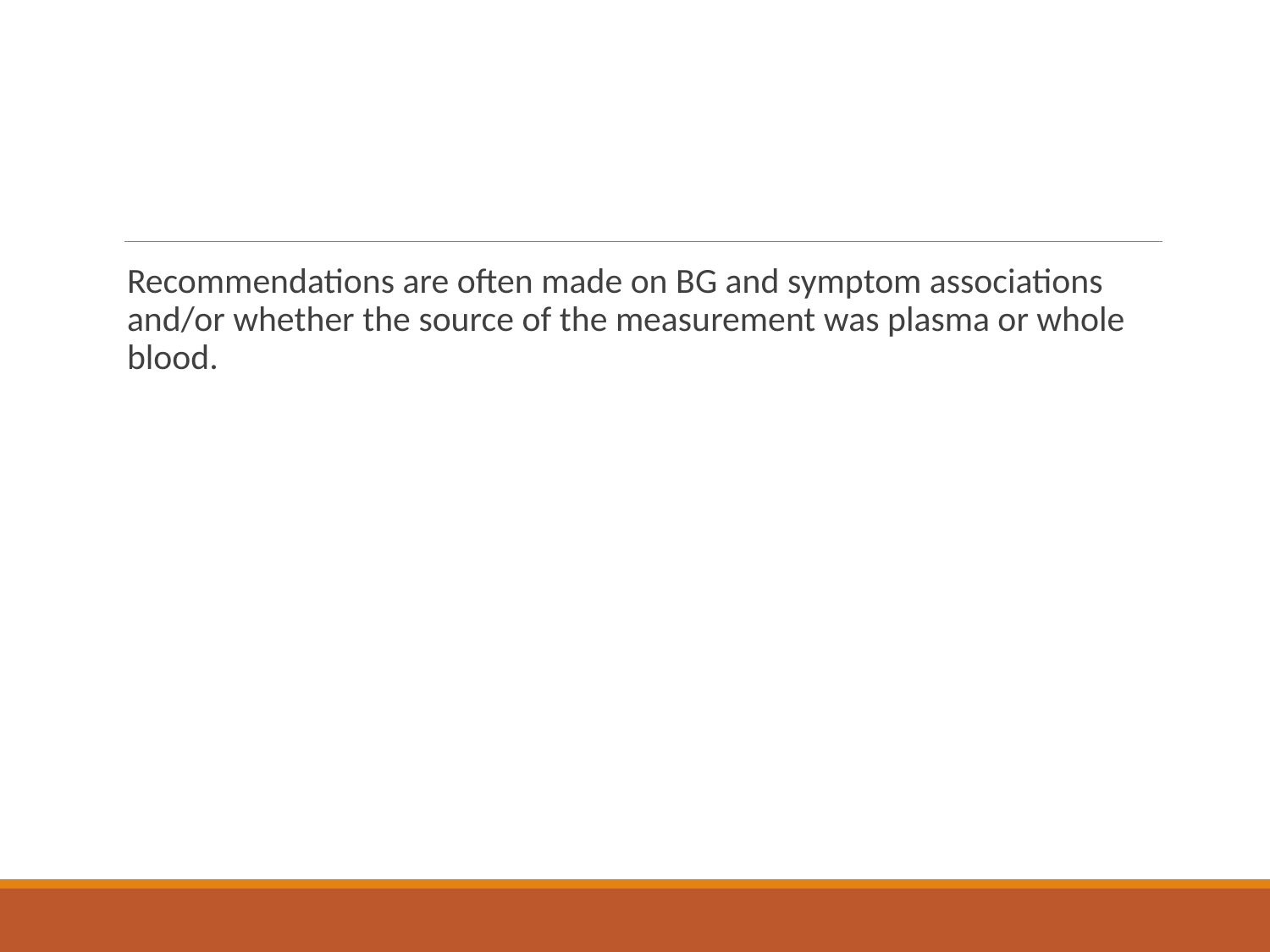

#
Recommendations are often made on BG and symptom associations and/or whether the source of the measurement was plasma or whole blood.